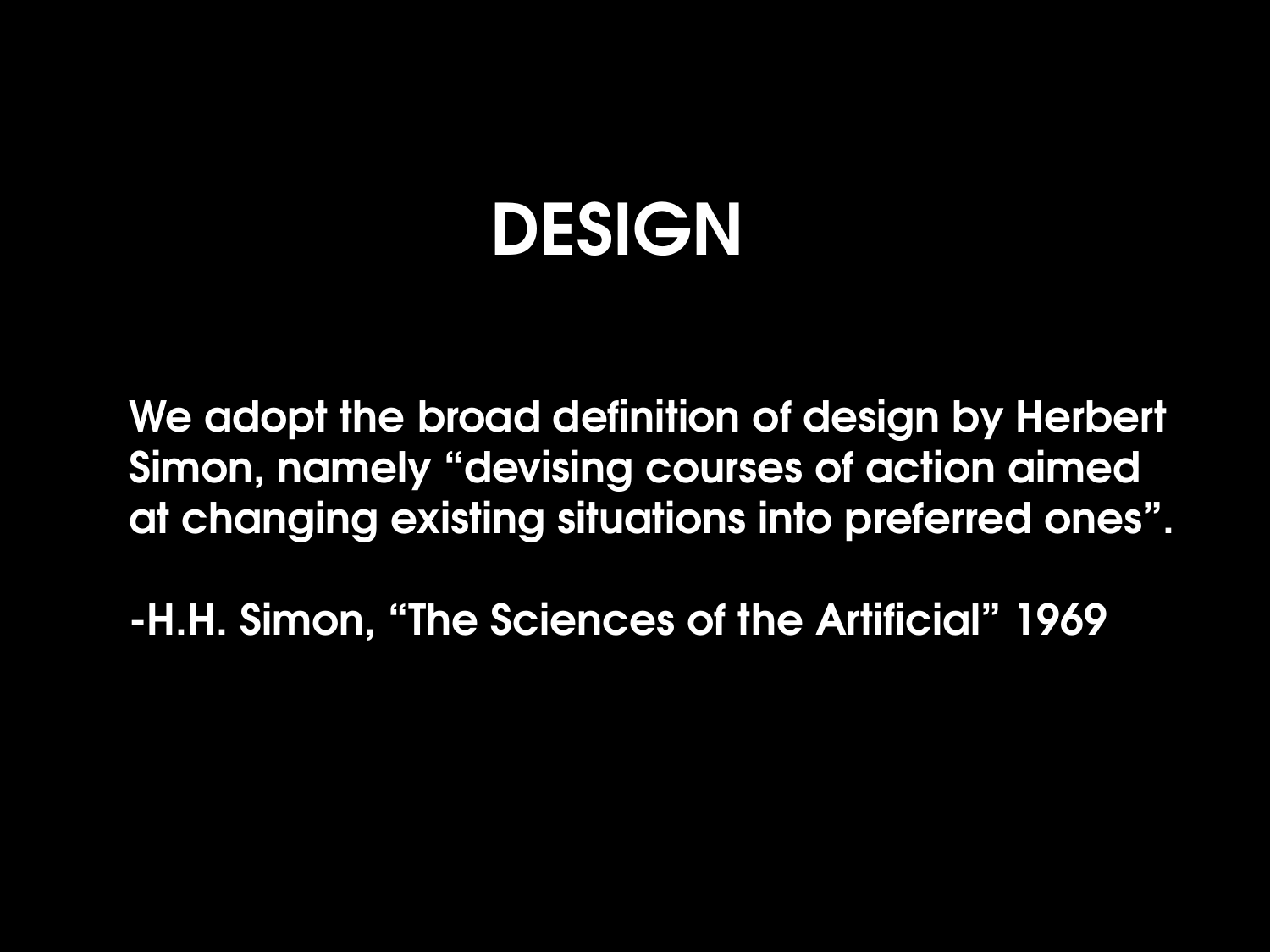

# design

We adopt the broad definition of design by Herbert Simon, namely “devising courses of action aimed at changing existing situations into preferred ones”.

-H.H. Simon, “The Sciences of the Artificial” 1969